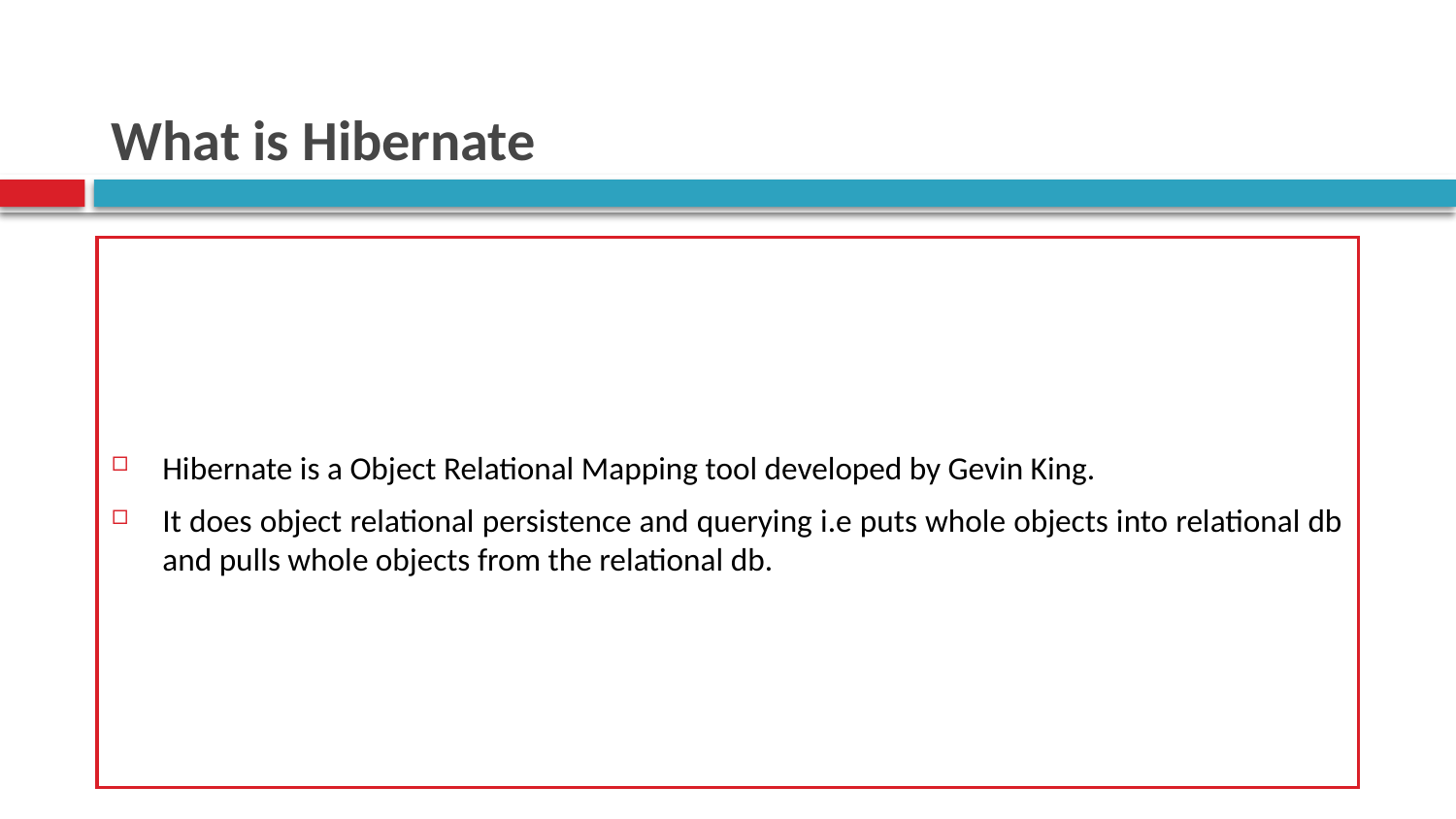

# What is Hibernate
Hibernate is a Object Relational Mapping tool developed by Gevin King.
It does object relational persistence and querying i.e puts whole objects into relational db and pulls whole objects from the relational db.